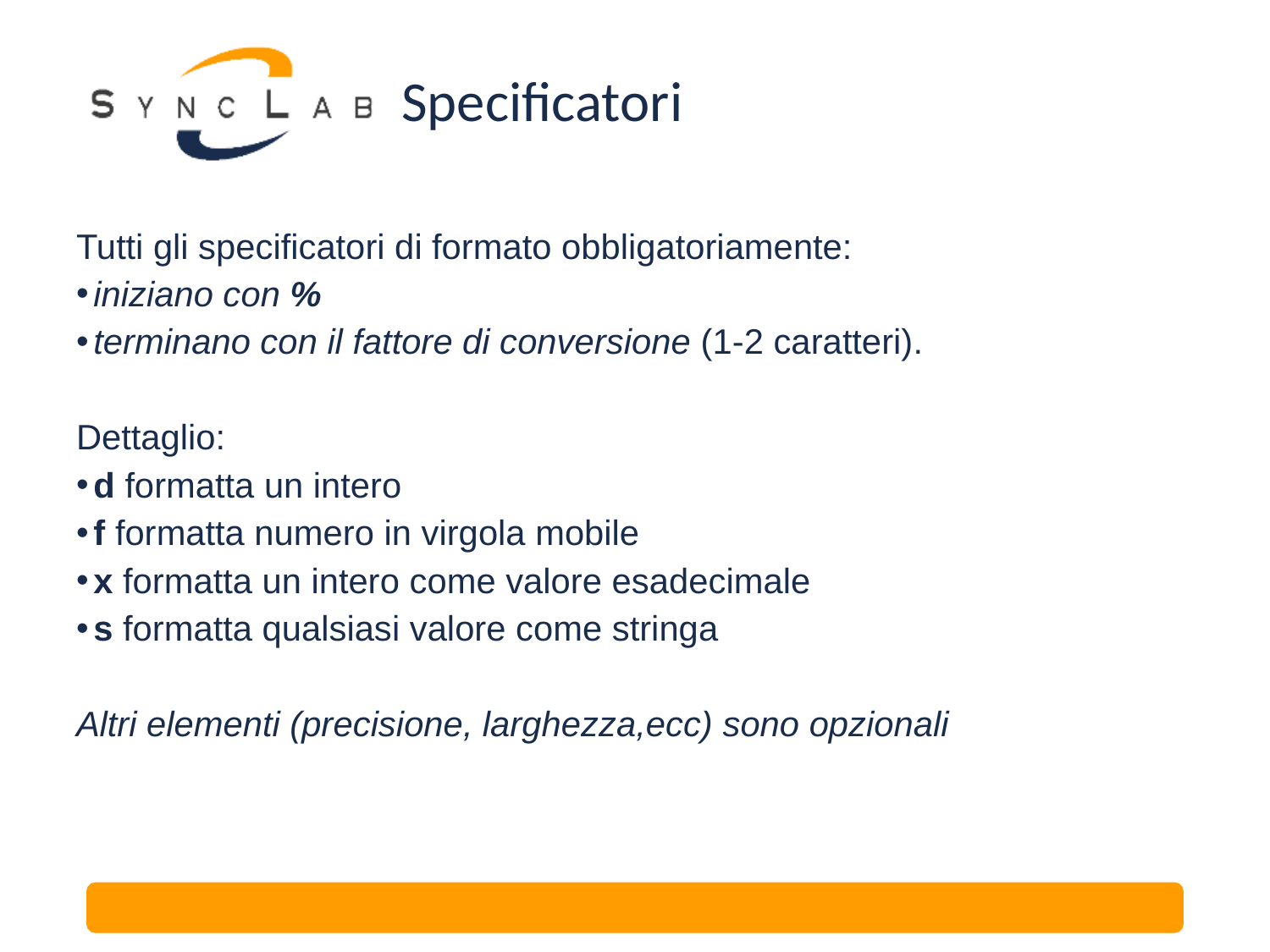

# Specificatori
Tutti gli specificatori di formato obbligatoriamente:
iniziano con %
terminano con il fattore di conversione (1-2 caratteri).

Dettaglio:
d formatta un intero
f formatta numero in virgola mobile
x formatta un intero come valore esadecimale
s formatta qualsiasi valore come stringa

Altri elementi (precisione, larghezza,ecc) sono opzionali